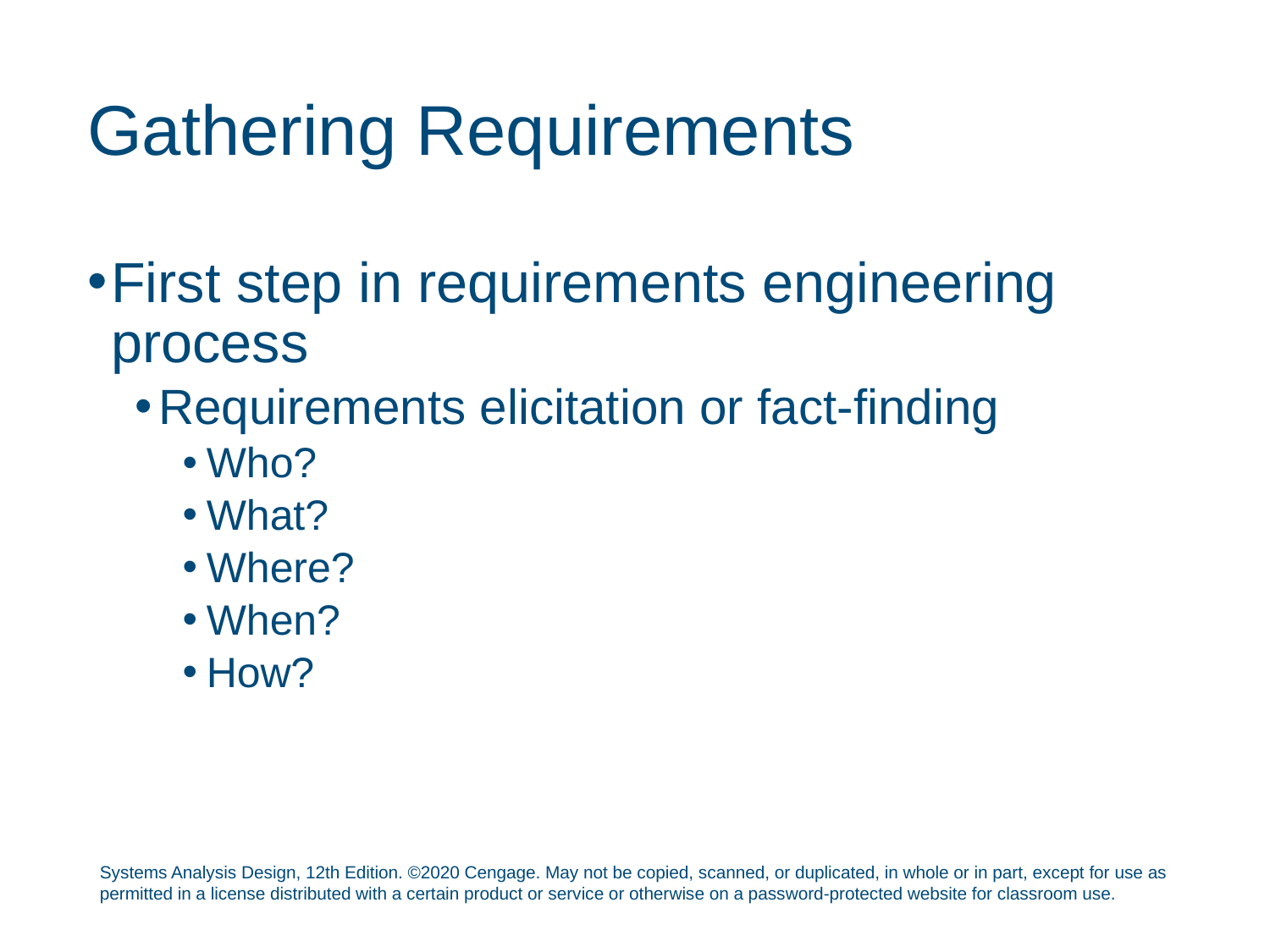

# Gathering Requirements
First step in requirements engineering process
Requirements elicitation or fact-finding
Who?
What?
Where?
When?
How?
Systems Analysis Design, 12th Edition. ©2020 Cengage. May not be copied, scanned, or duplicated, in whole or in part, except for use as permitted in a license distributed with a certain product or service or otherwise on a password-protected website for classroom use.